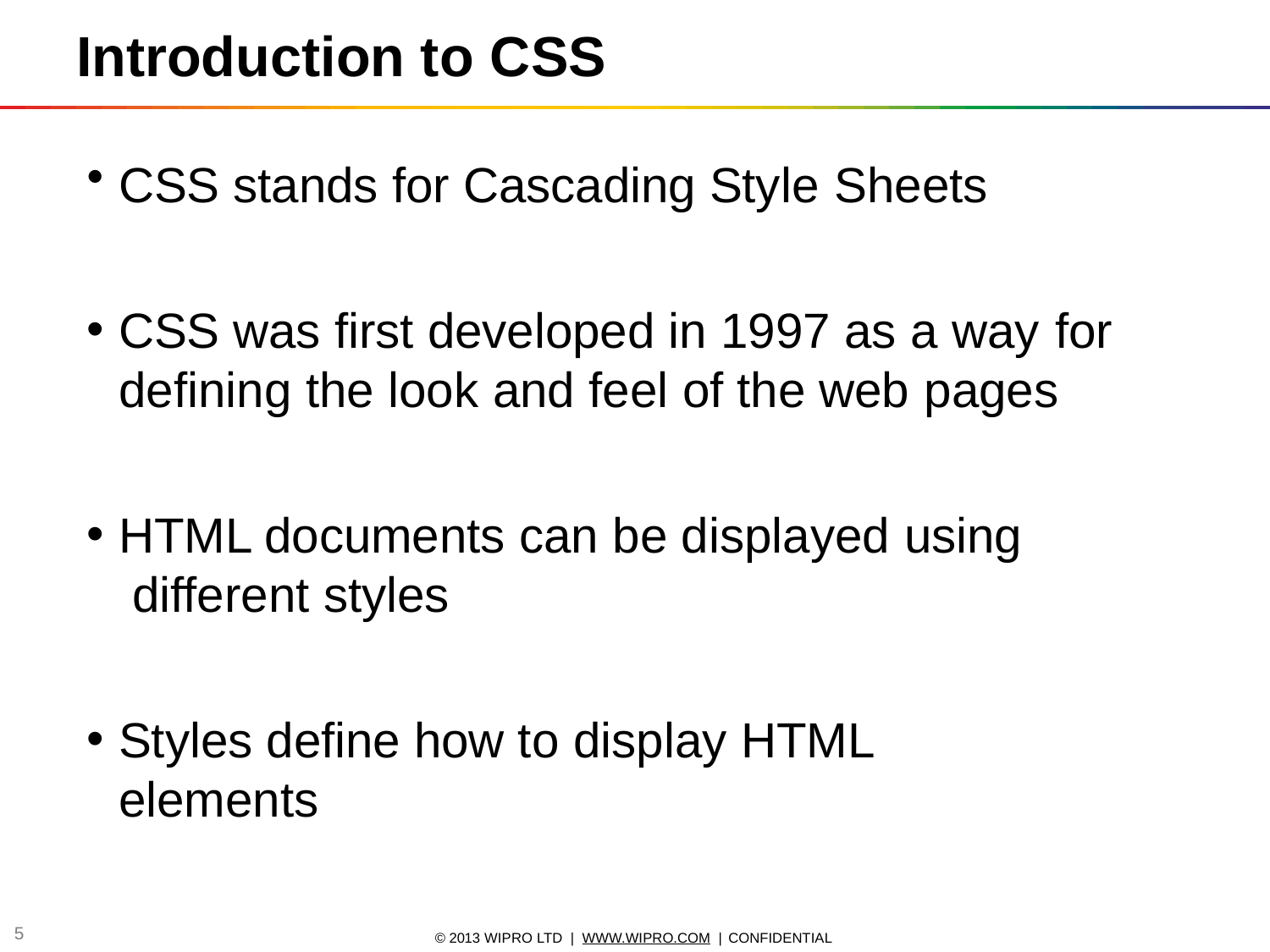

# Introduction to CSS
CSS stands for Cascading Style Sheets

CSS was first developed in 1997 as a way for
defining the look and feel of the web pages

HTML documents can be displayed using  different styles

Styles define how to display HTML elements
5
© 2013 WIPRO LTD  |  WWW.WIPRO.COM  | CONFIDENTIAL